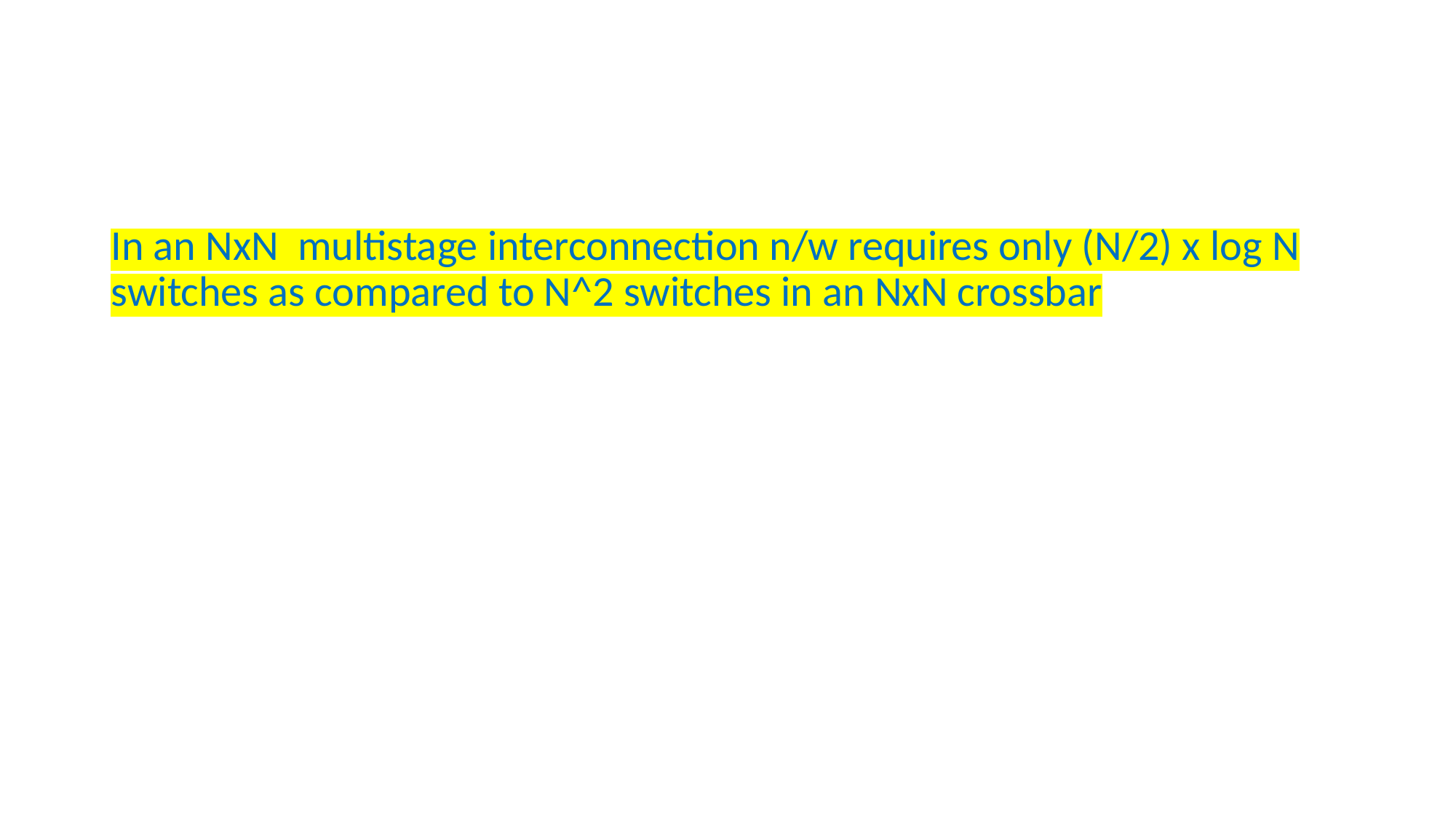

#
In an NxN  multistage interconnection n/w requires only (N/2) x log N switches as compared to N^2 switches in an NxN crossbar